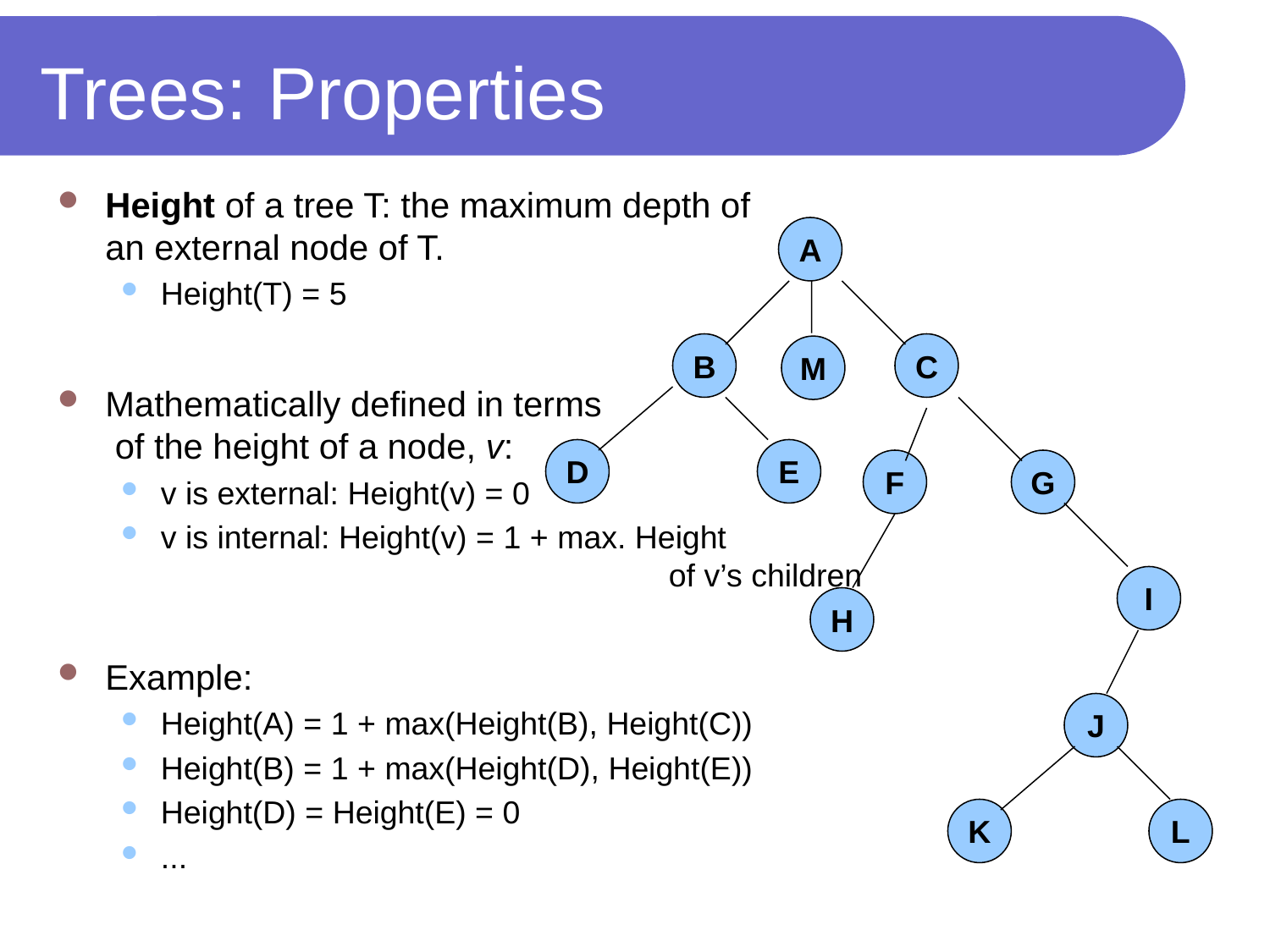

# Trees: Properties
Height of a tree T: the maximum depth of
an external node of T.
Height(T) = 5

Mathematically defined in terms
 of the height of a node, v:
v is external: Height(v) = 0
v is internal: Height(v) = 1 + max. Height
				of v’s children

Example:
Height(A) = 1 + max(Height(B), Height(C))
Height(B) = 1 + max(Height(D), Height(E))
Height(D) = Height(E) = 0
...

A

B
C
M

D
E
F
G

I
H

J

K
L